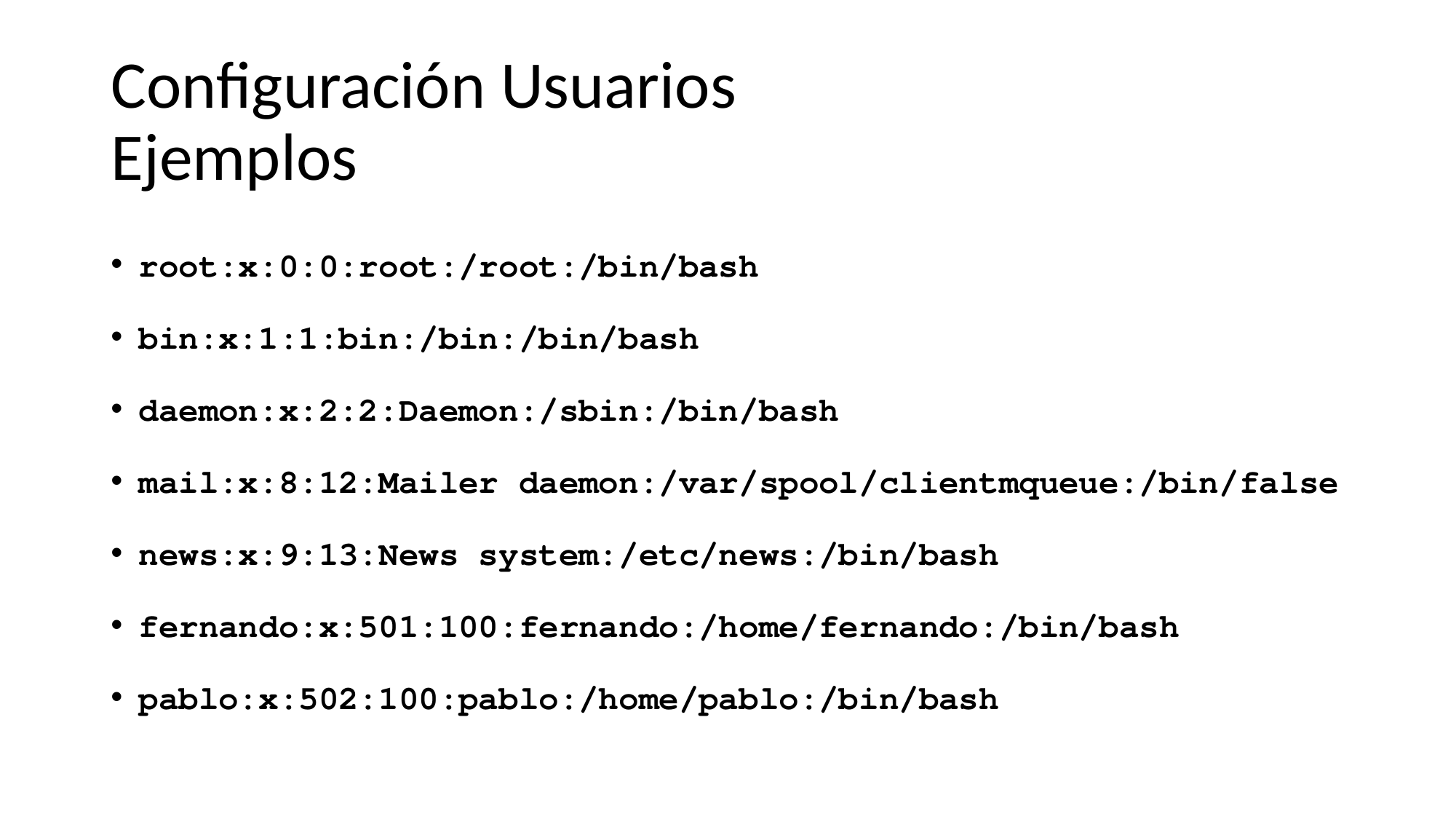

# Configuración Usuarios Ejemplos
root:x:0:0:root:/root:/bin/bash
bin:x:1:1:bin:/bin:/bin/bash
daemon:x:2:2:Daemon:/sbin:/bin/bash
mail:x:8:12:Mailer daemon:/var/spool/clientmqueue:/bin/false
news:x:9:13:News system:/etc/news:/bin/bash
fernando:x:501:100:fernando:/home/fernando:/bin/bash
pablo:x:502:100:pablo:/home/pablo:/bin/bash